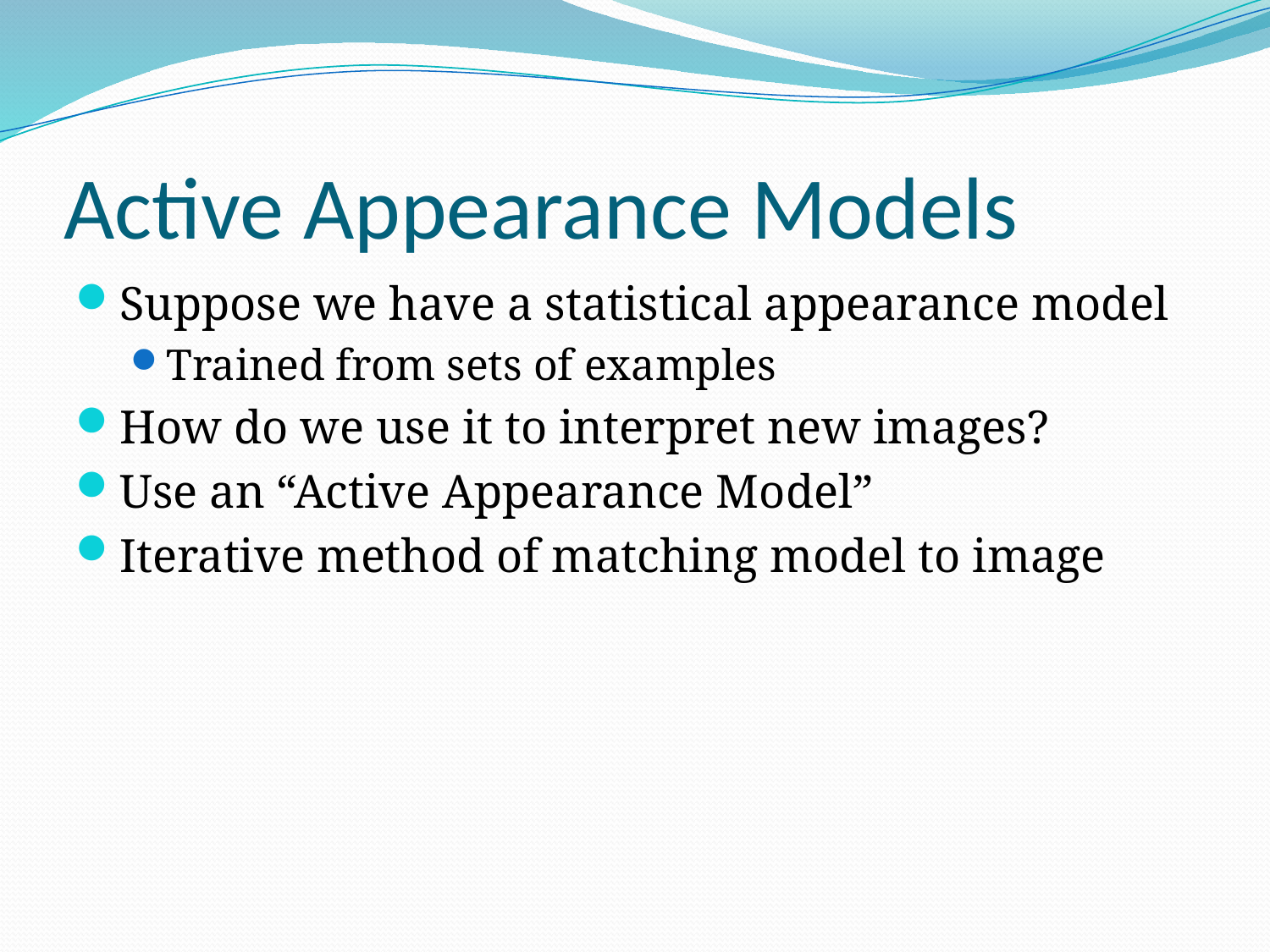

# Active Appearance Models
Suppose we have a statistical appearance model
Trained from sets of examples
How do we use it to interpret new images?
Use an “Active Appearance Model”
Iterative method of matching model to image